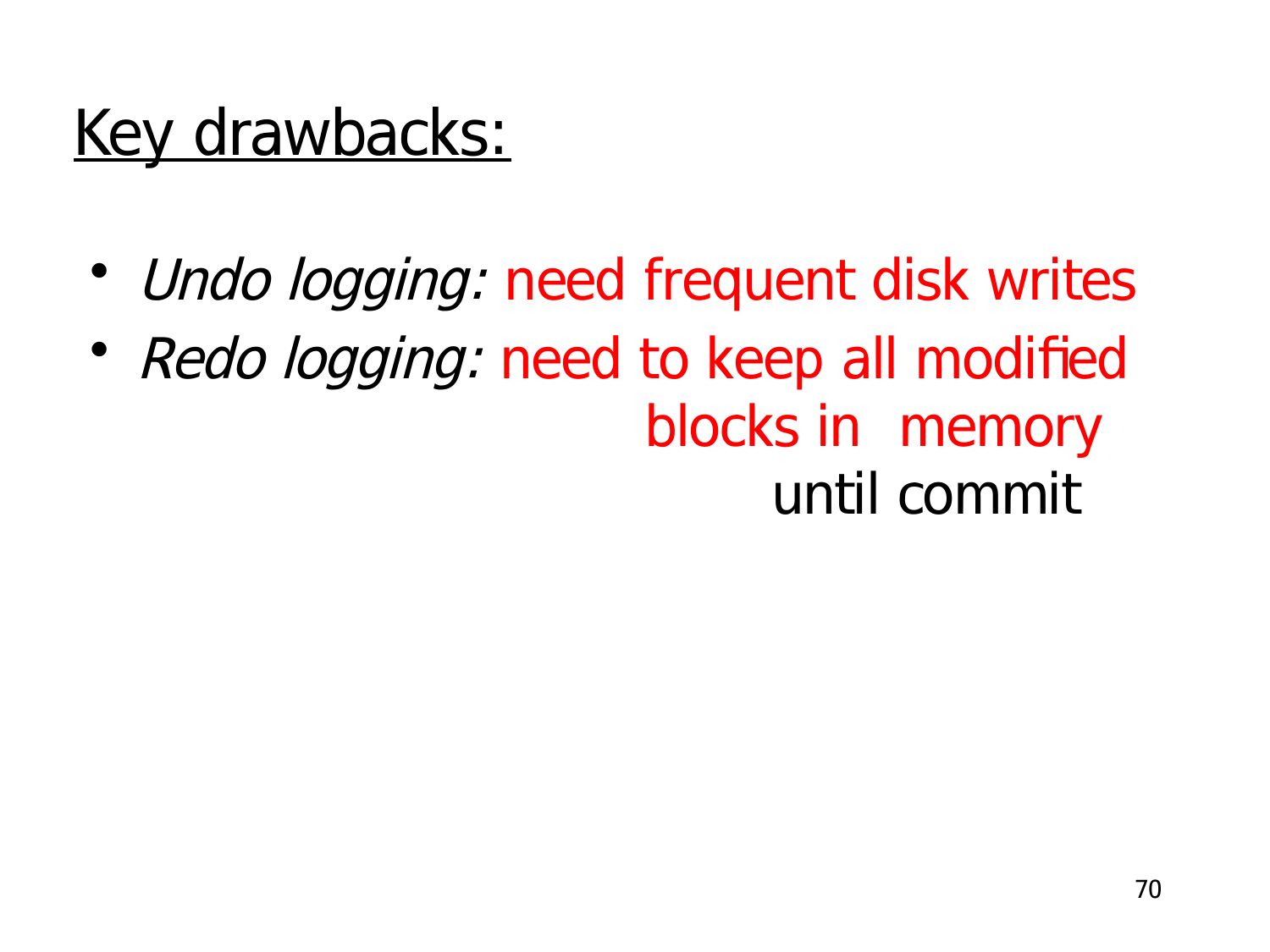

# Key drawbacks:
Undo logging: need frequent disk writes
Redo logging: need to keep all modified 				blocks in	memory 					until commit
70